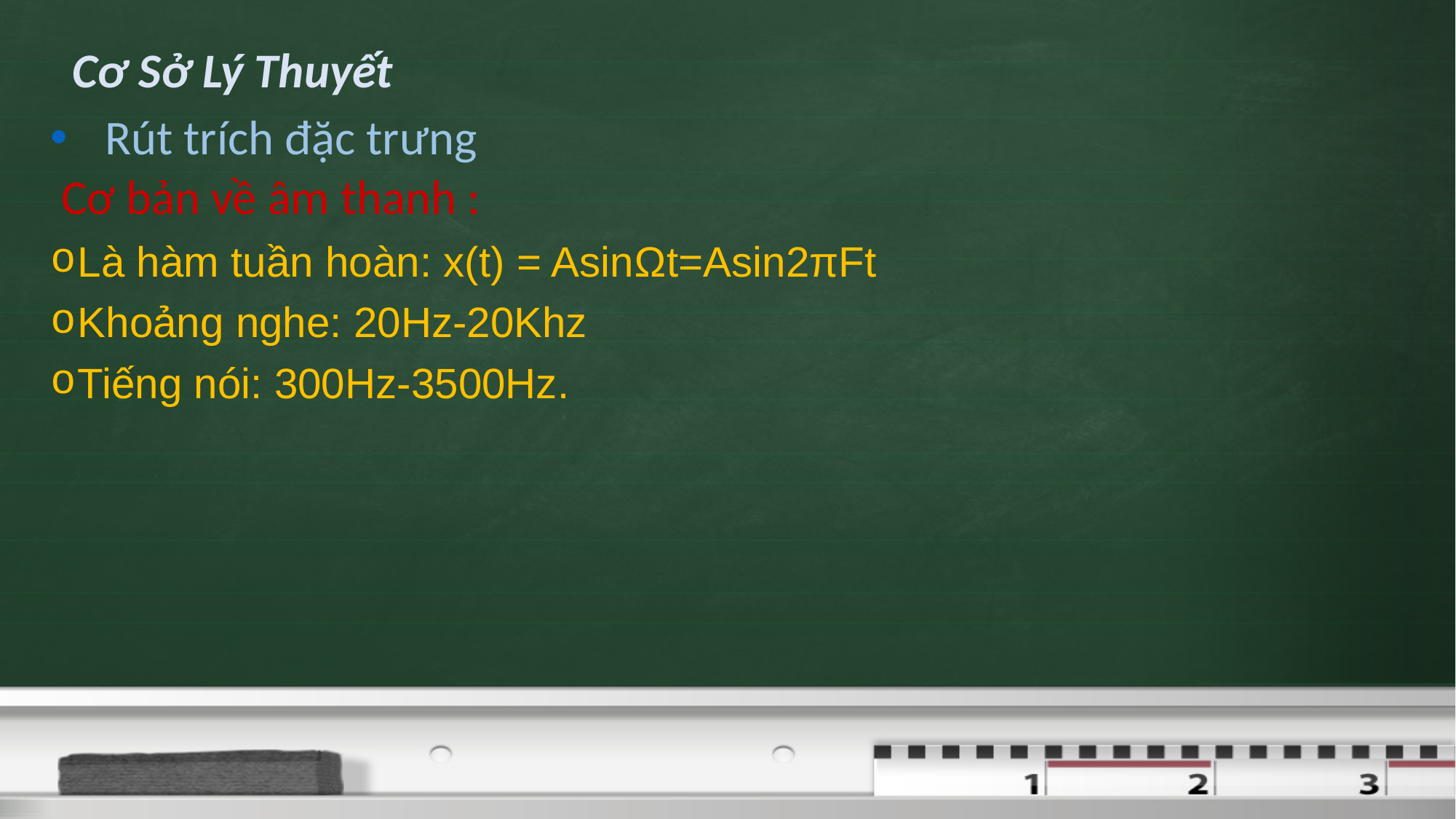

Cơ Sở Lý Thuyết
Rút trích đặc trưng
 Cơ bản về âm thanh :
Là hàm tuần hoàn: x(t) = AsinΩt=Asin2πFt
Khoảng nghe: 20Hz-20Khz
Tiếng nói: 300Hz-3500Hz.